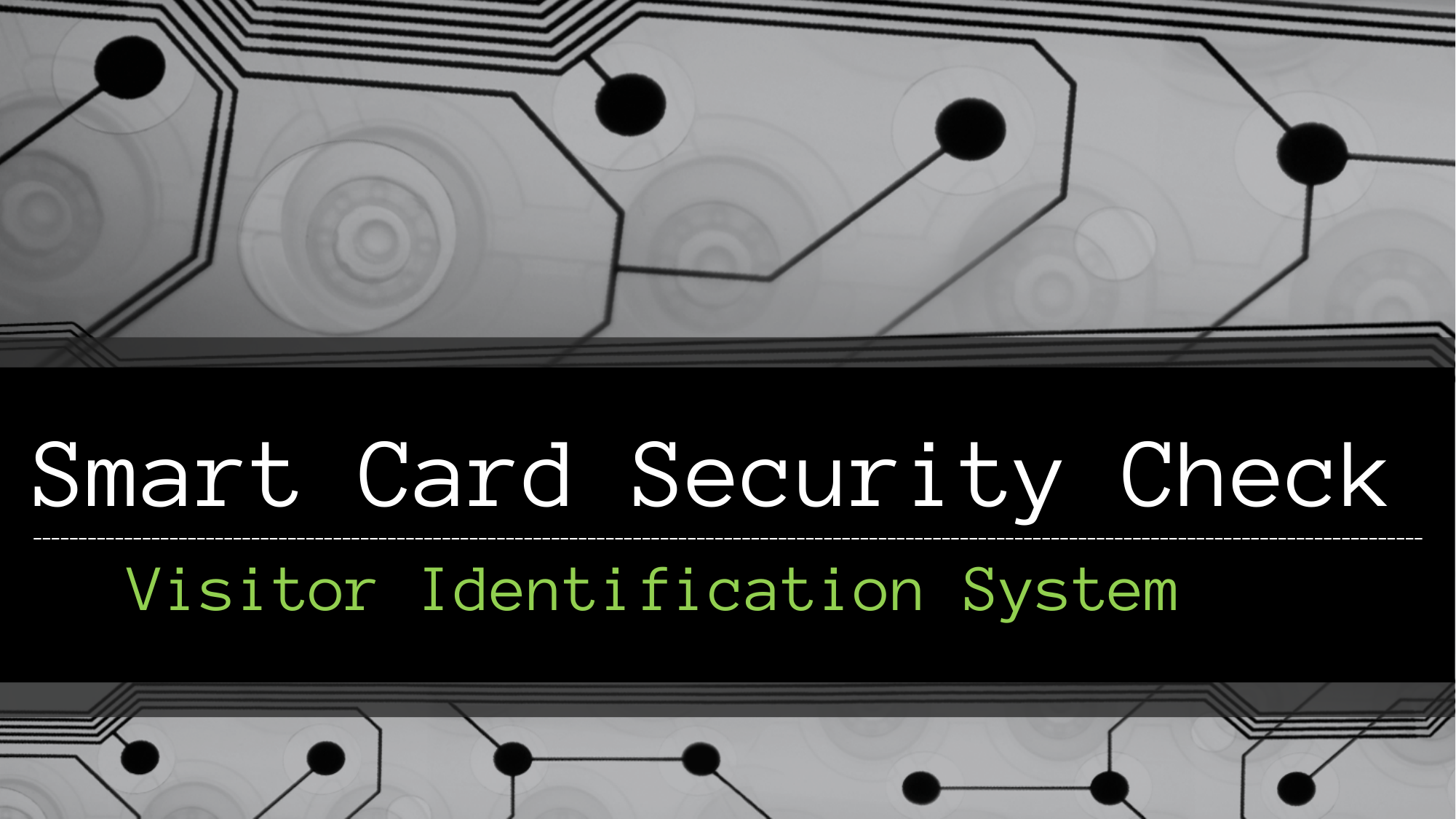

# Smart Card Security Check _________________________________________________________________________________________________________________________________________________________
Visitor Identification System